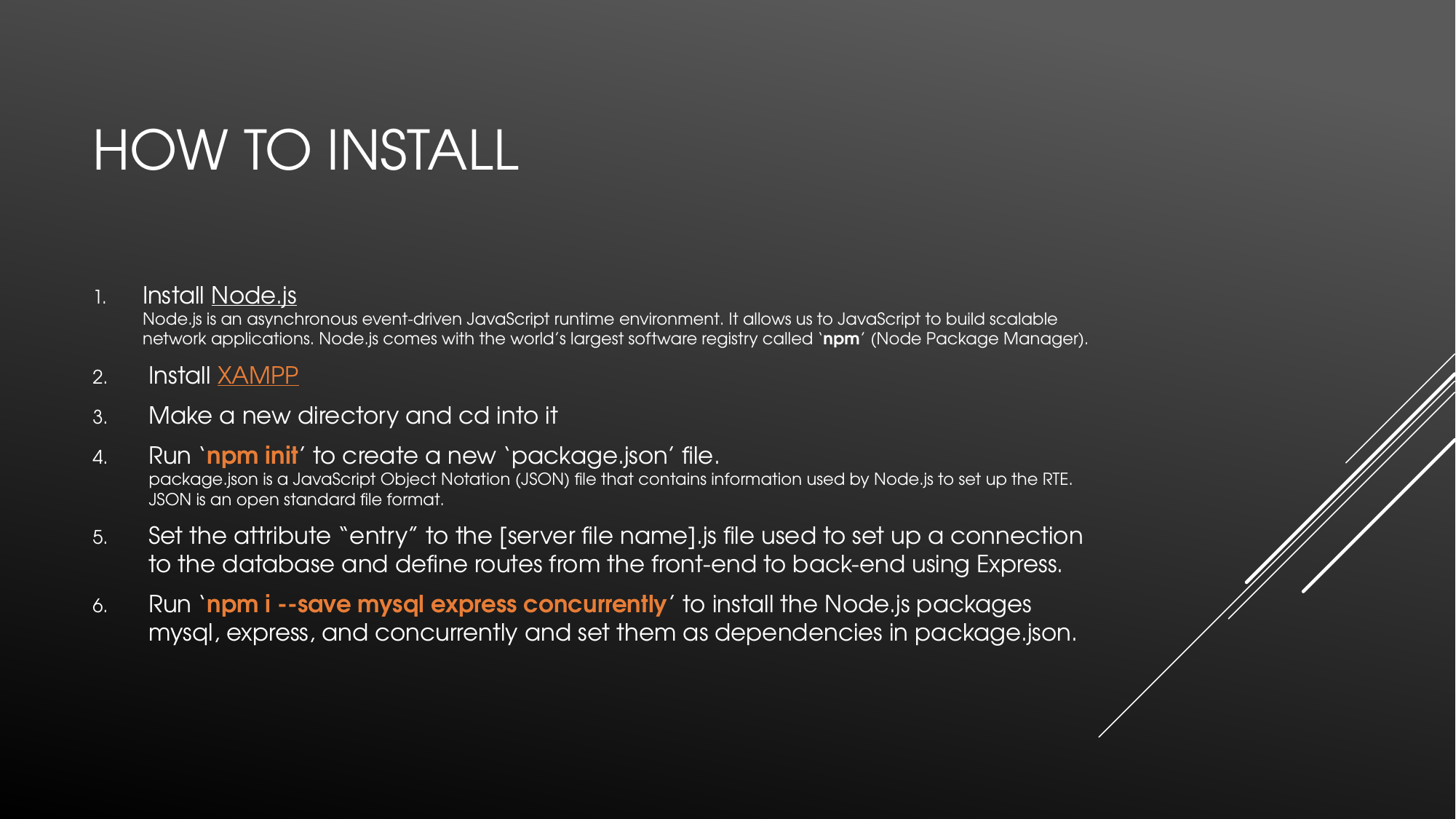

# How to install
Install Node.js
Node.js is an asynchronous event-driven JavaScript runtime environment. It allows us to JavaScript to build scalable network applications. Node.js comes with the world’s largest software registry called ‘npm’ (Node Package Manager).
Install XAMPP
Make a new directory and cd into it
Run ‘npm init’ to create a new ‘package.json’ file.
package.json is a JavaScript Object Notation (JSON) file that contains information used by Node.js to set up the RTE. JSON is an open standard file format.
Set the attribute “entry” to the [server file name].js file used to set up a connection to the database and define routes from the front-end to back-end using Express.
Run ‘npm i --save mysql express concurrently’ to install the Node.js packages mysql, express, and concurrently and set them as dependencies in package.json.